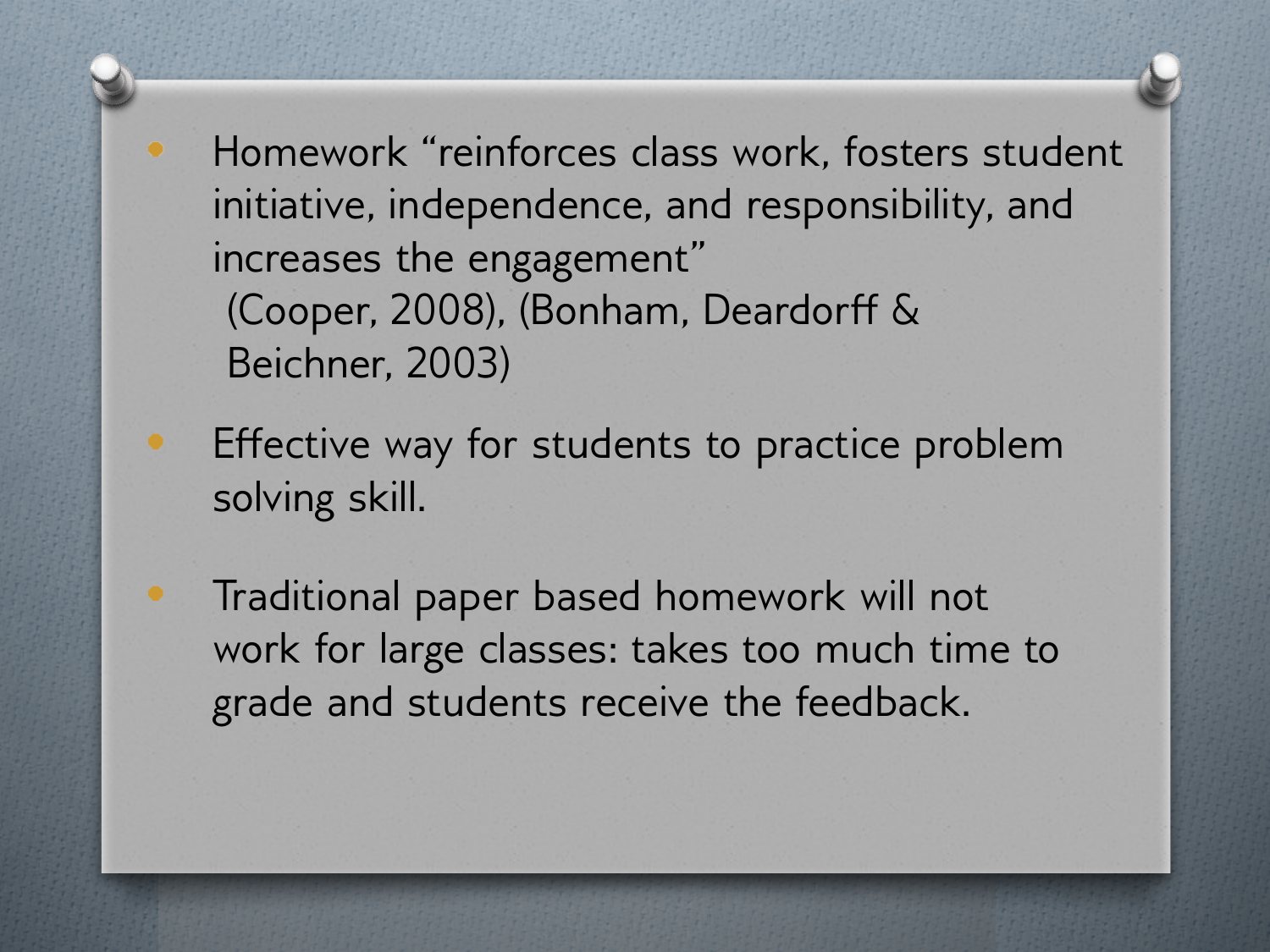

Homework “reinforces class work, fosters student initiative, independence, and responsibility, and increases the engagement”
      (Cooper, 2008), (Bonham, Deardorff &
      Beichner, 2003)
Effective way for students to practice problem solving skill.

Traditional paper based homework will not work for large classes: takes too much time to grade and students receive the feedback.